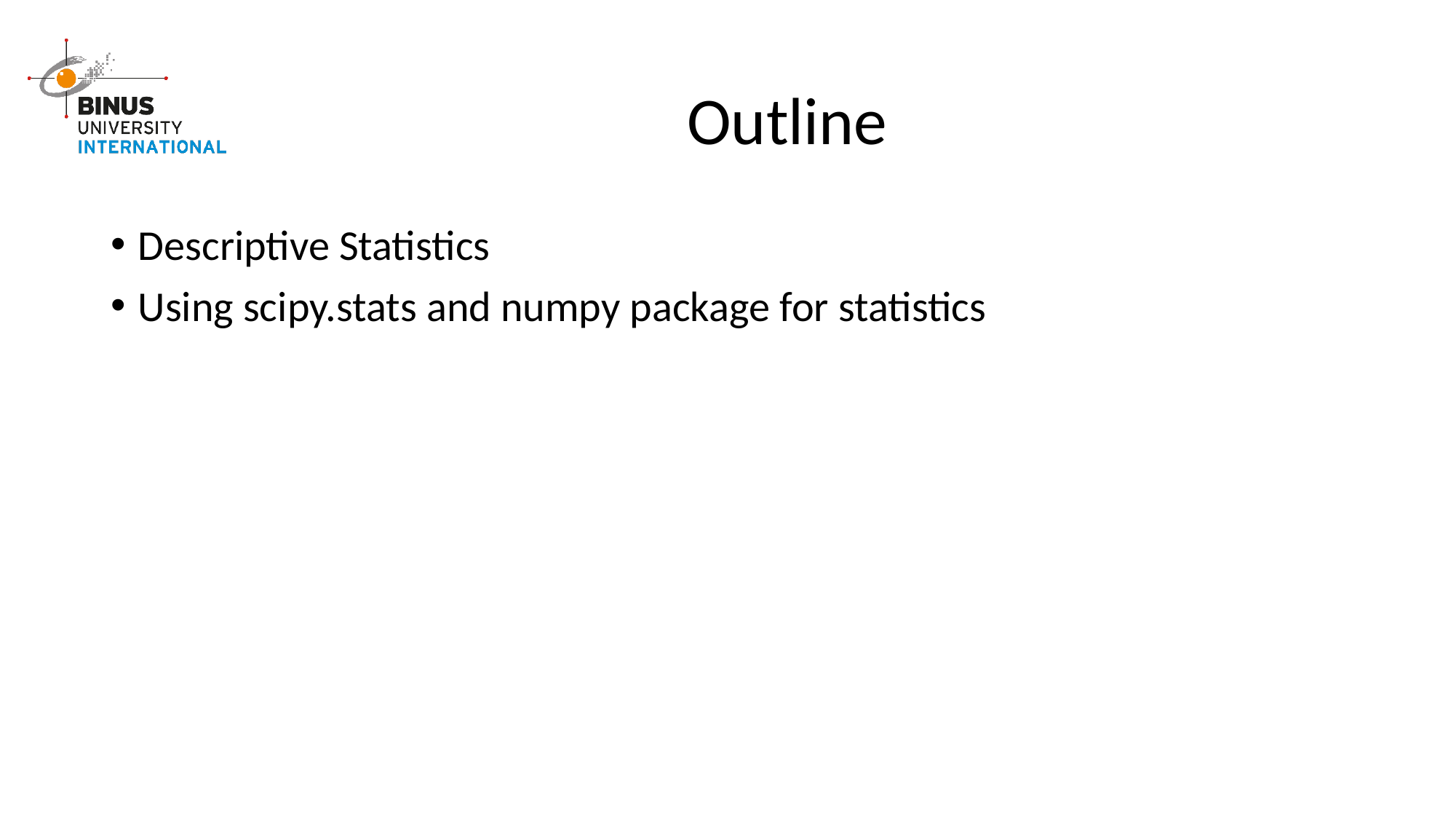

# Outline
Descriptive Statistics
Using scipy.stats and numpy package for statistics